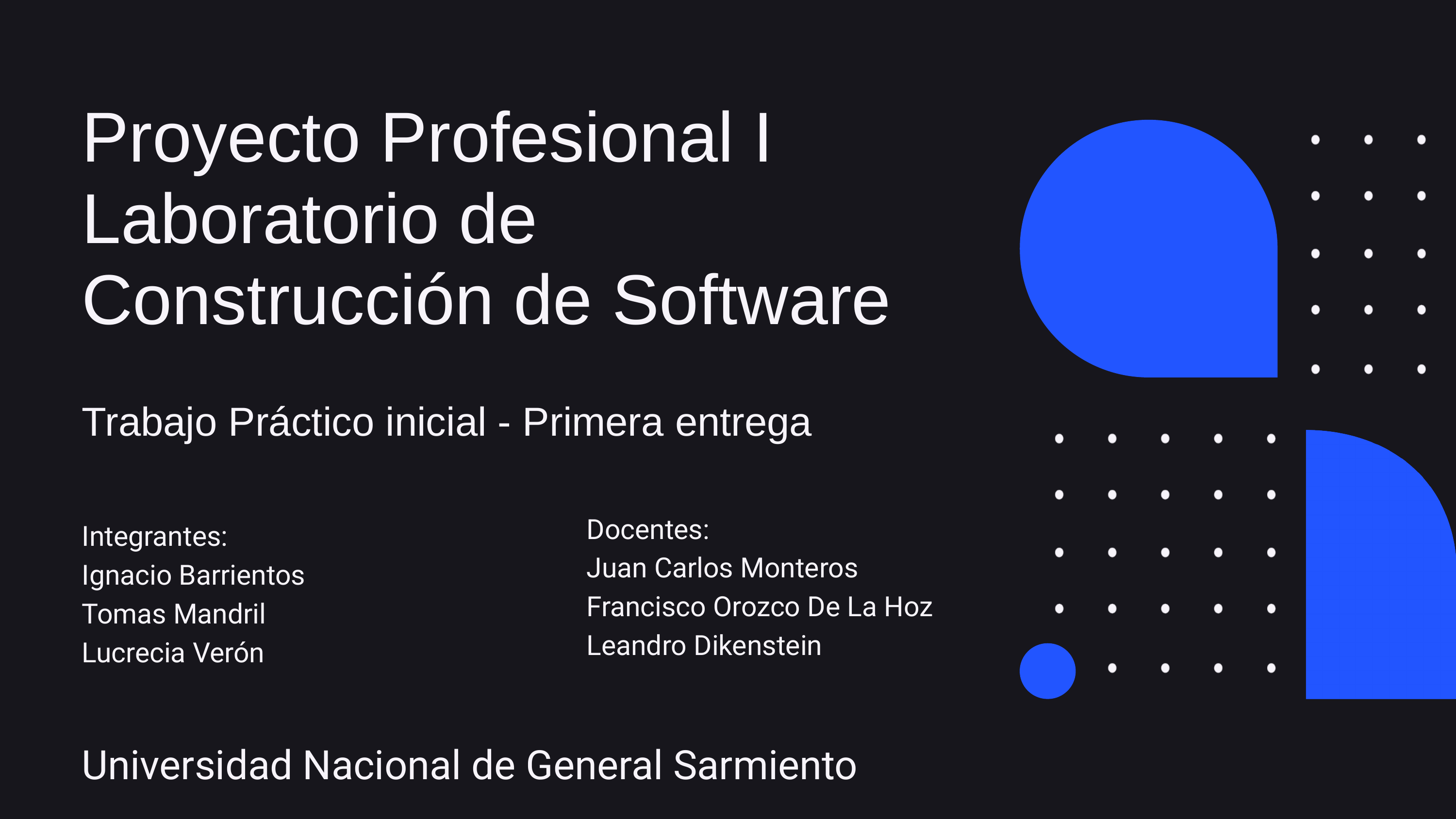

Proyecto Profesional I
Laboratorio de Construcción de Software

Trabajo Práctico inicial - Primera entrega
Integrantes:
Ignacio Barrientos
Tomas Mandril
Lucrecia Verón

Docentes:
Juan Carlos Monteros
Francisco Orozco De La Hoz
Leandro Dikenstein

Universidad Nacional de General Sarmiento